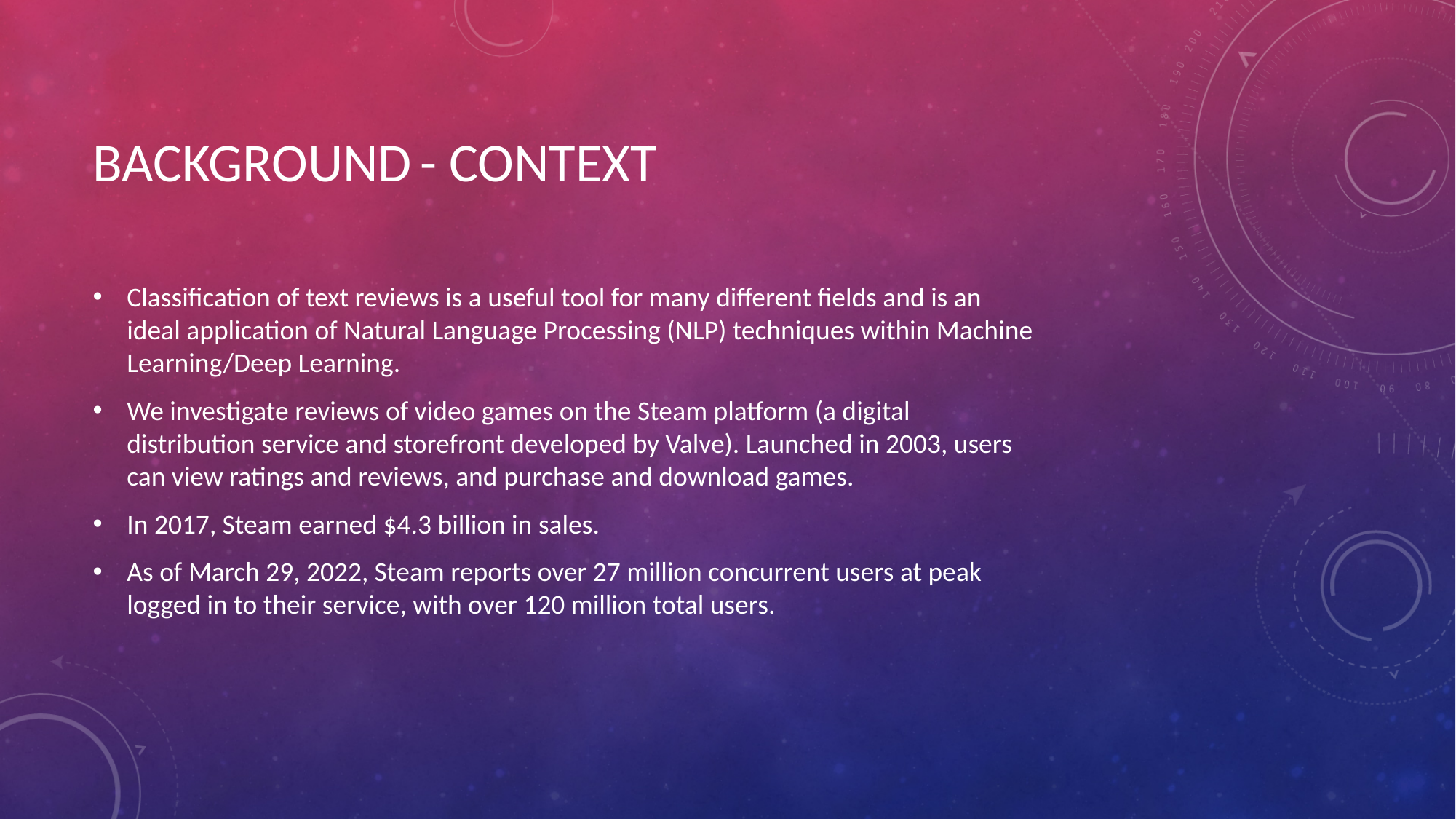

# Background	- Context
Classification of text reviews is a useful tool for many different fields and is an ideal application of Natural Language Processing (NLP) techniques within Machine Learning/Deep Learning.
We investigate reviews of video games on the Steam platform (a digital distribution service and storefront developed by Valve). Launched in 2003, users can view ratings and reviews, and purchase and download games.
In 2017, Steam earned $4.3 billion in sales.
As of March 29, 2022, Steam reports over 27 million concurrent users at peak logged in to their service, with over 120 million total users.